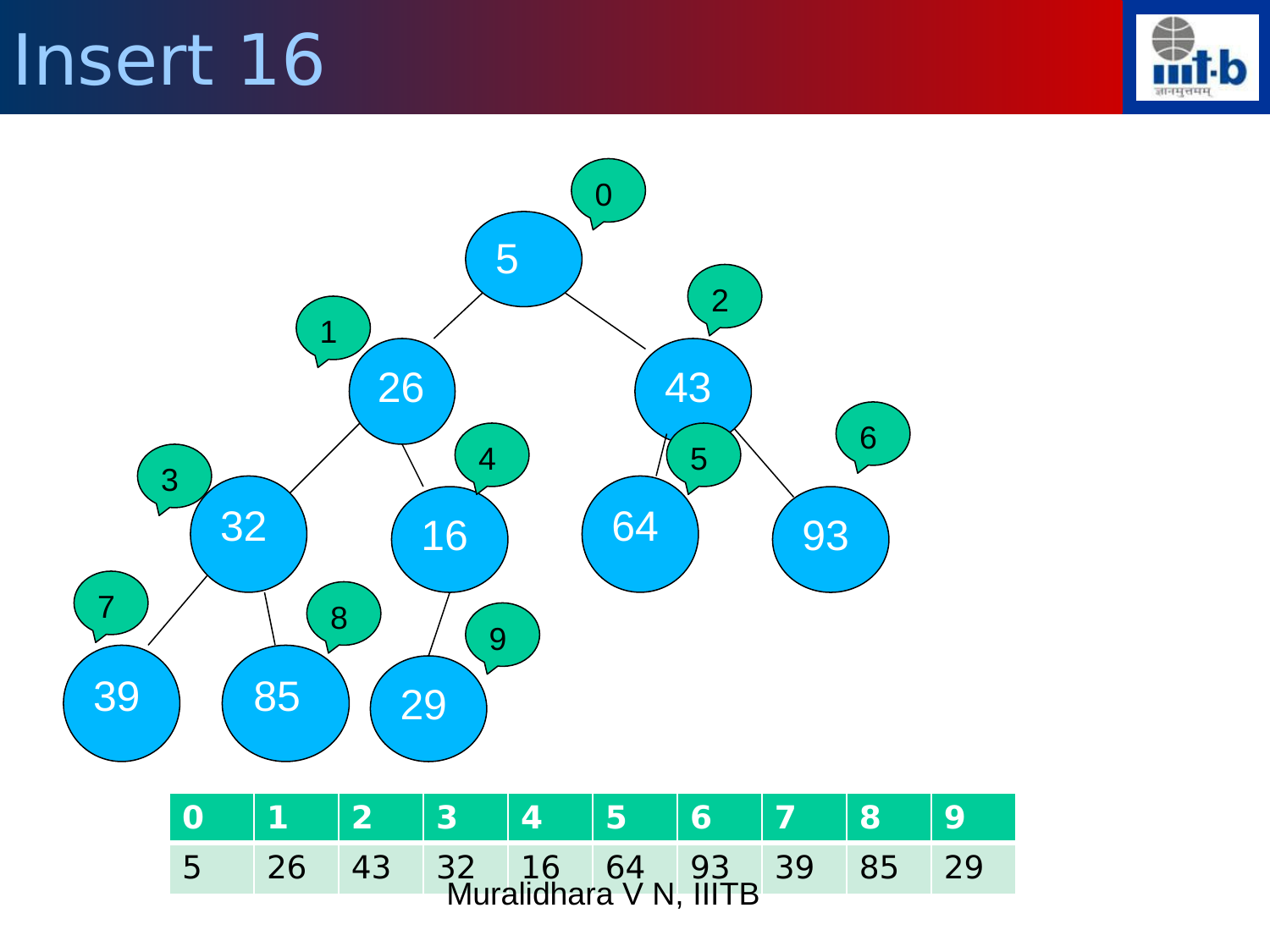

Insert 16
0

5
2
1
26
43
6
4
5
3
32
64
16
93
7
8
9
39
85
29
| 0 | 1 | 2 | 3 | 4 | 5 | 6 | 7 | 8 | 9 |
| --- | --- | --- | --- | --- | --- | --- | --- | --- | --- |
| 5 | 26 | 43 | 32 | 16 | 64 | 93 | 39 | 85 | 29 |
Muralidhara V N, IIITB